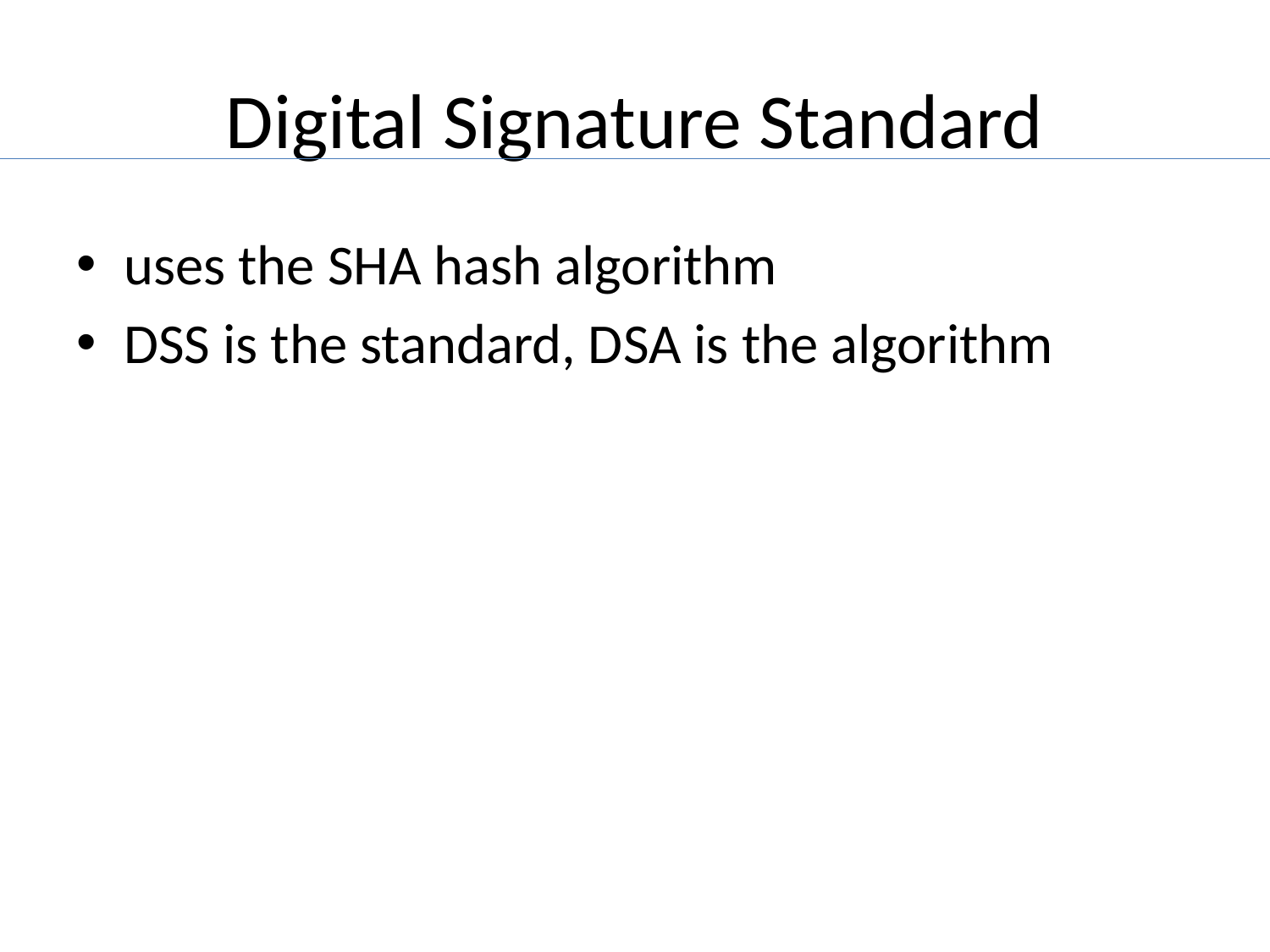

# Digital Signature Standard
uses the SHA hash algorithm
DSS is the standard, DSA is the algorithm